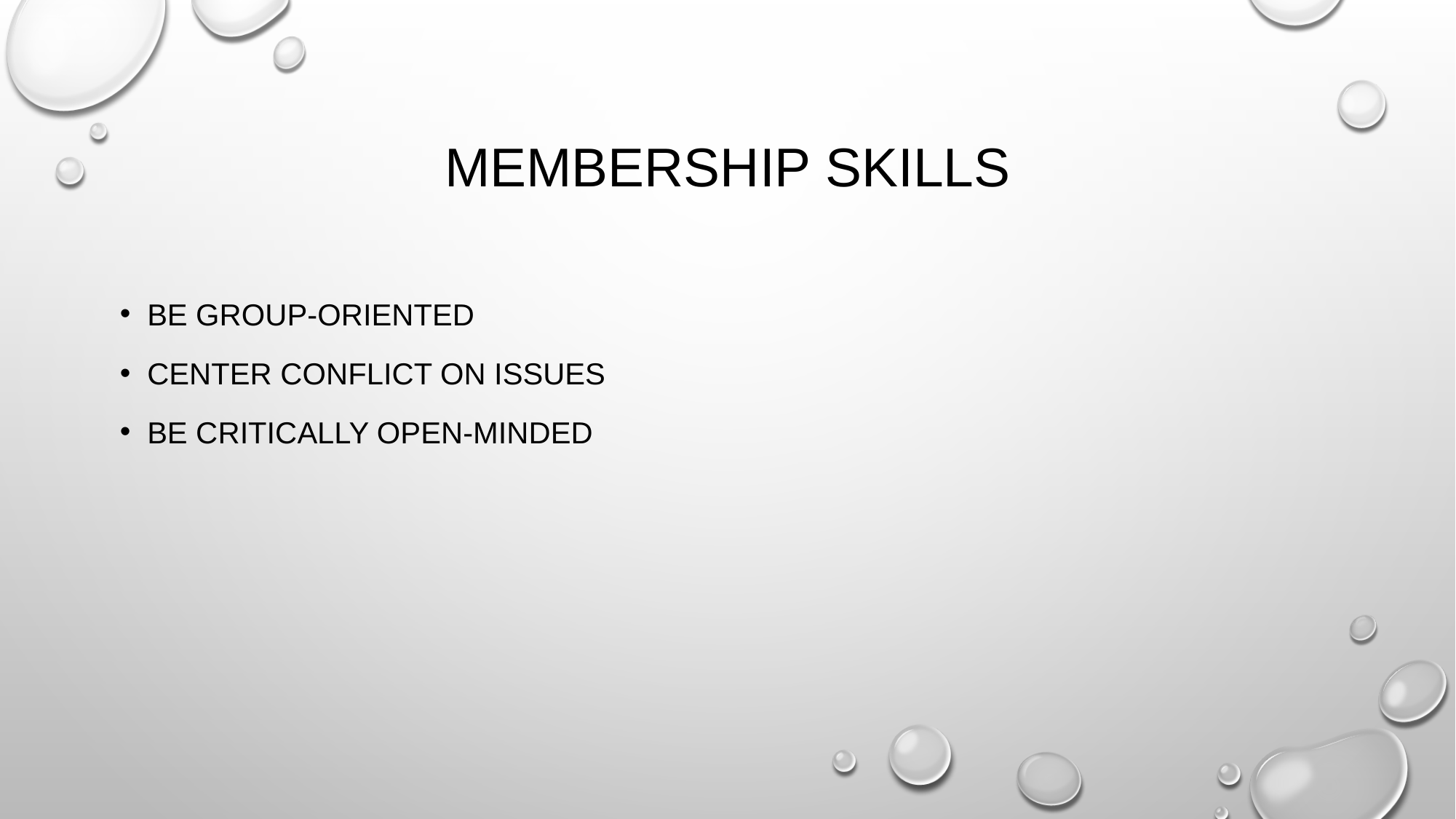

# Membership Skills
Be Group-oriented
Center conflict on issues
Be critically open-minded